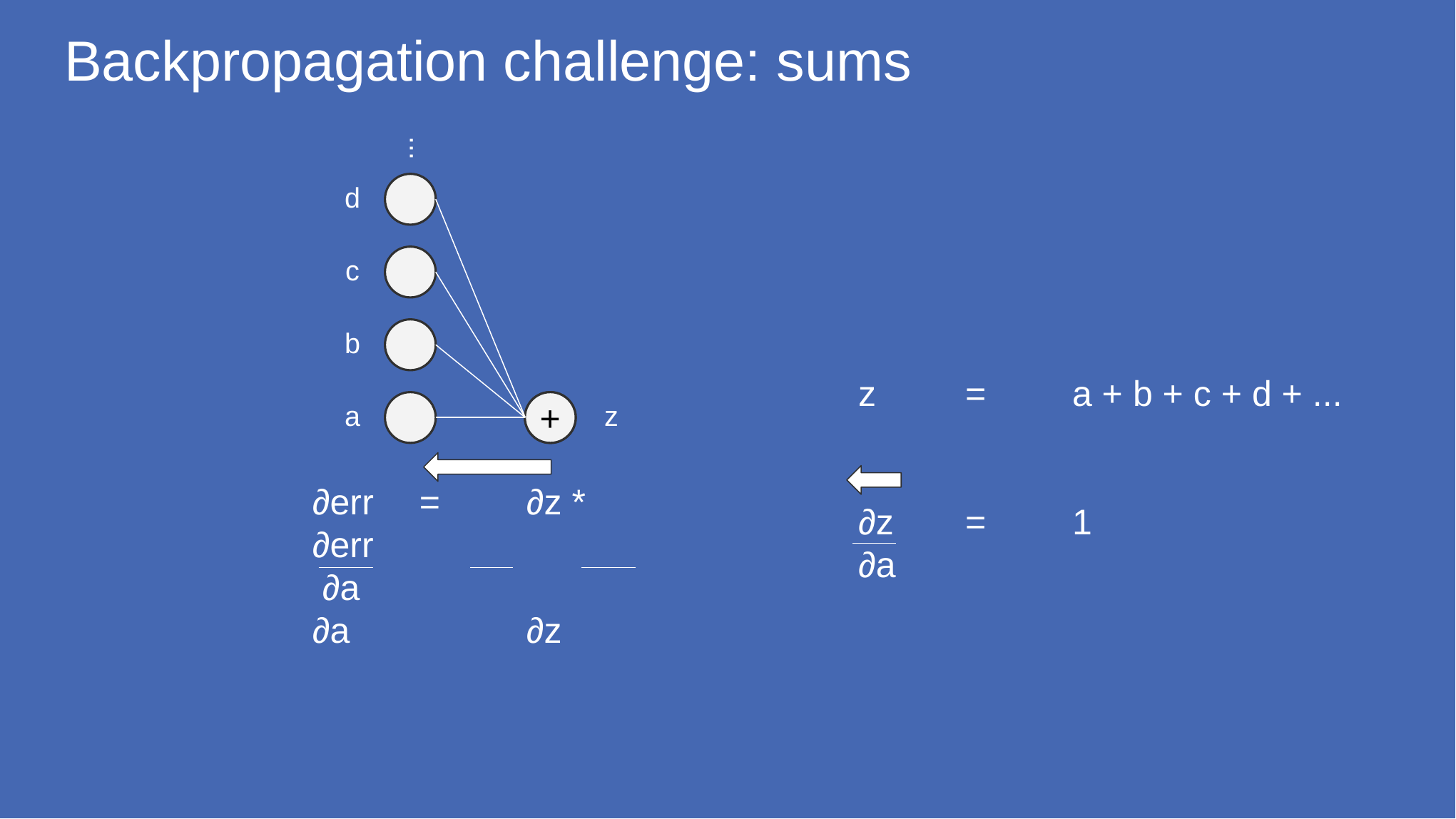

# Backpropagation challenge: sums
...

z 	= 	a + b + c + d + ...

∂z	=	1
∂a

d

c

b

∂err 	= 	∂z * 	∂err
 ∂a			∂a	  	∂z

+

+
a
z